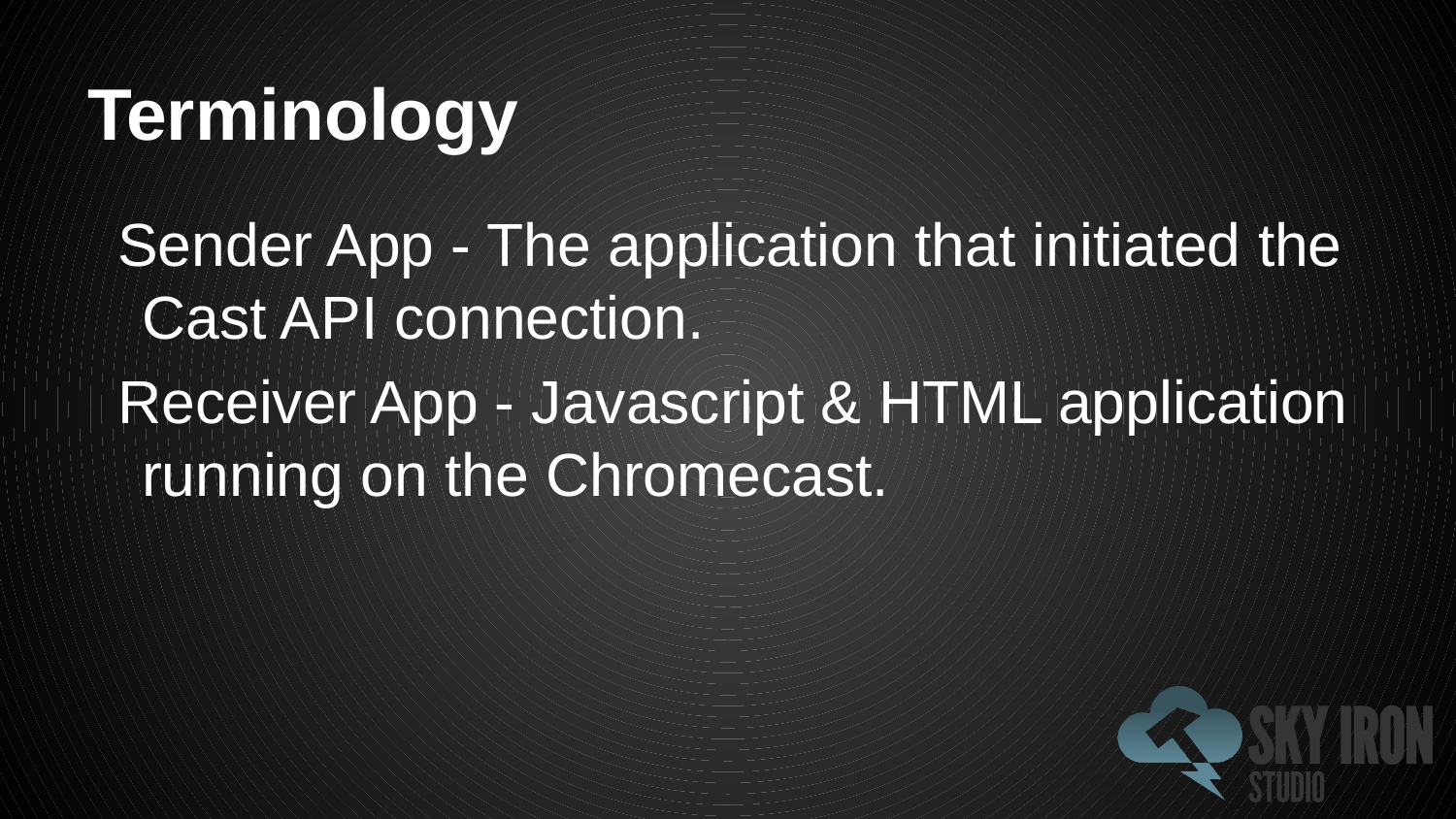

# Terminology
Sender App - The application that initiated the Cast API connection.
Receiver App - Javascript & HTML application running on the Chromecast.